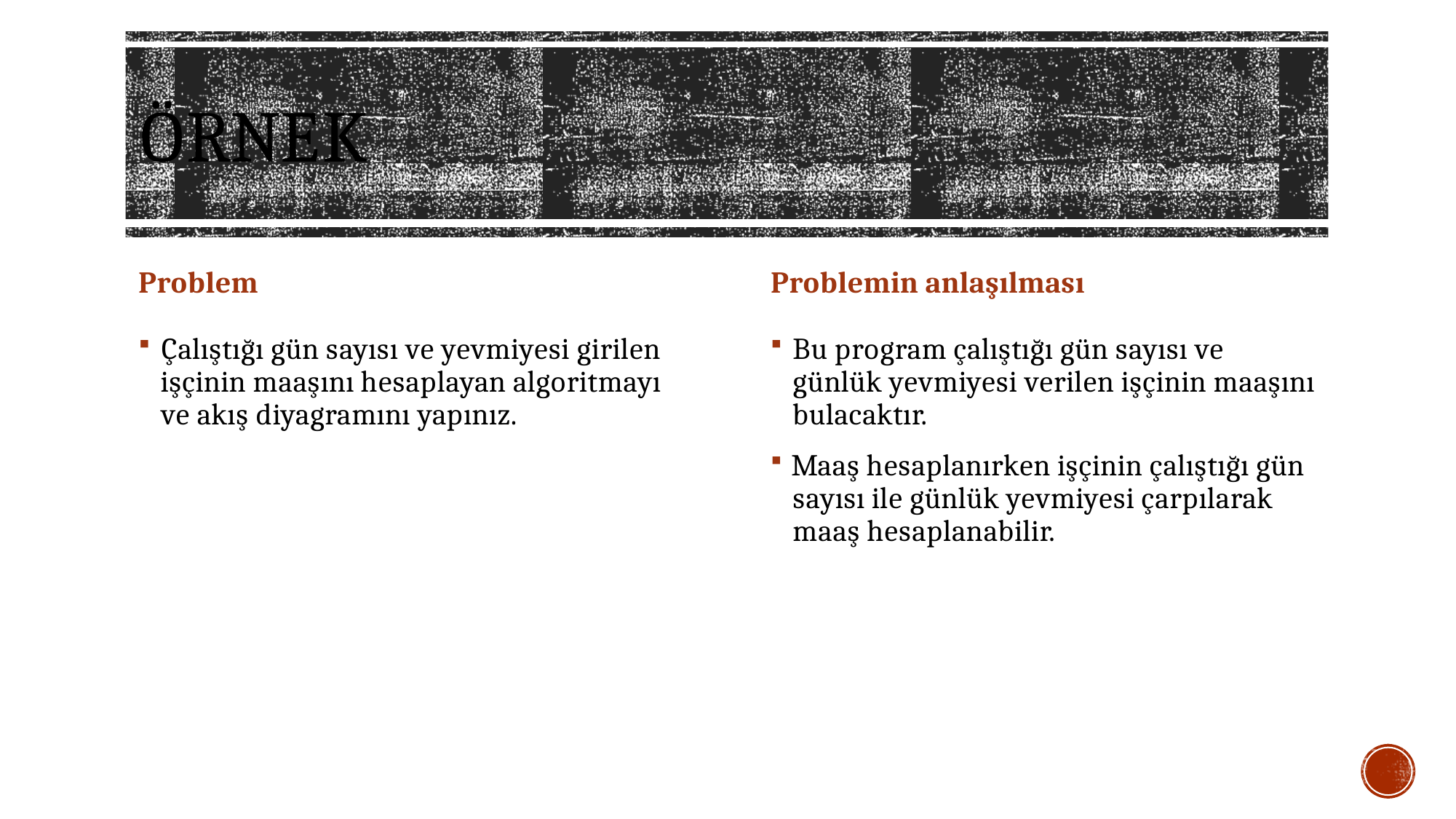

# öRNEK
Problem
Problemin anlaşılması
Çalıştığı gün sayısı ve yevmiyesi girilen işçinin maaşını hesaplayan algoritmayı ve akış diyagramını yapınız.

Bu program çalıştığı gün sayısı ve günlük yevmiyesi verilen işçinin maaşını bulacaktır.
Maaş hesaplanırken işçinin çalıştığı gün sayısı ile günlük yevmiyesi çarpılarak maaş hesaplanabilir.